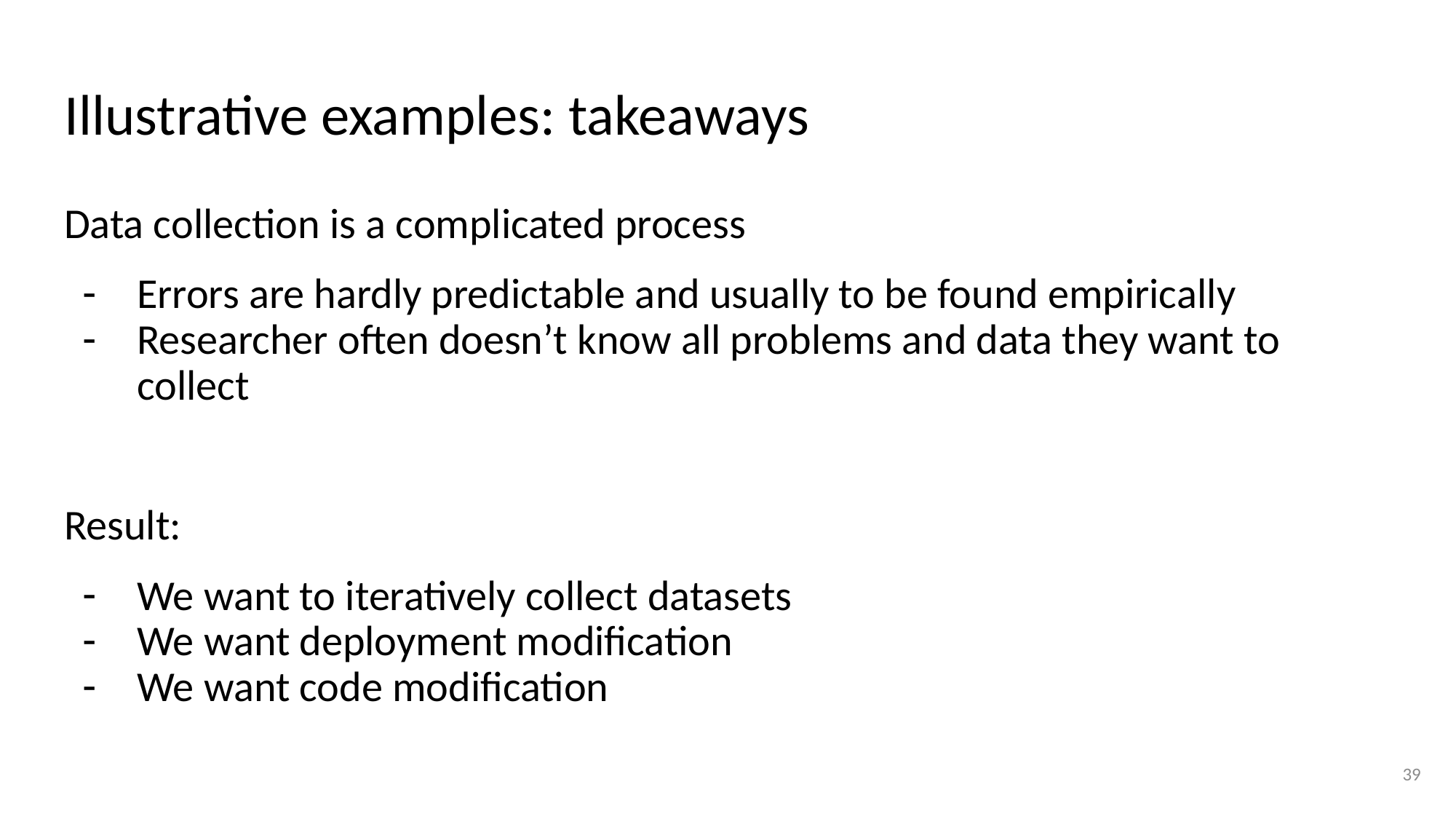

# Illustrative examples: takeaways
Data collection is a complicated process
Errors are hardly predictable and usually to be found empirically
Researcher often doesn’t know all problems and data they want to collect

Result:
We want to iteratively collect datasets
We want deployment modification
We want code modification
39